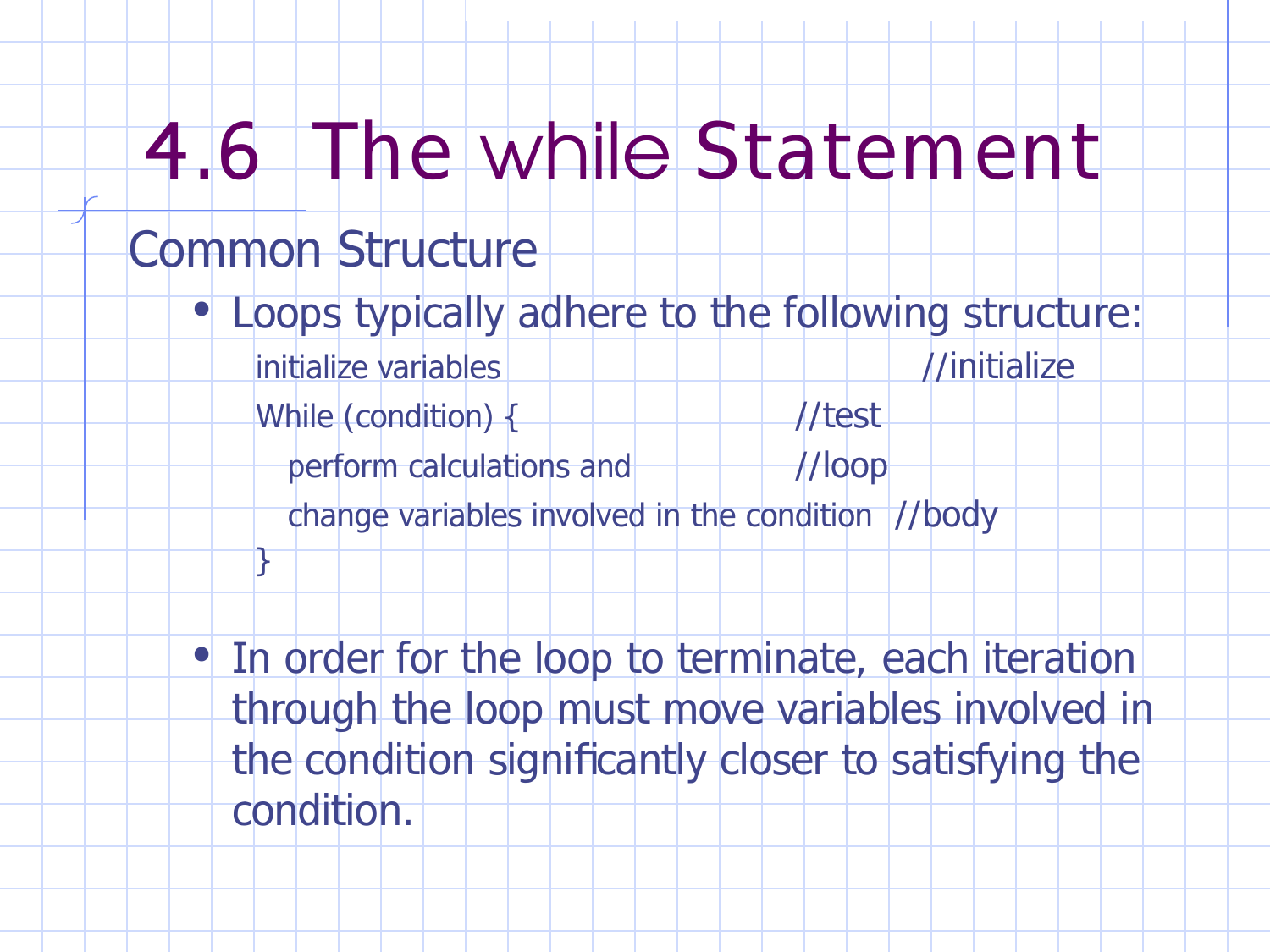

# 4.6  The while Statement
Common Structure
Loops typically adhere to the following structure:
initialize variables				//initialize
While (condition) {			//test
	perform calculations and		//loop
	change variables involved in the condition  //body
}

In order for the loop to terminate, each iteration through the loop must move variables involved in the condition significantly closer to satisfying the condition.